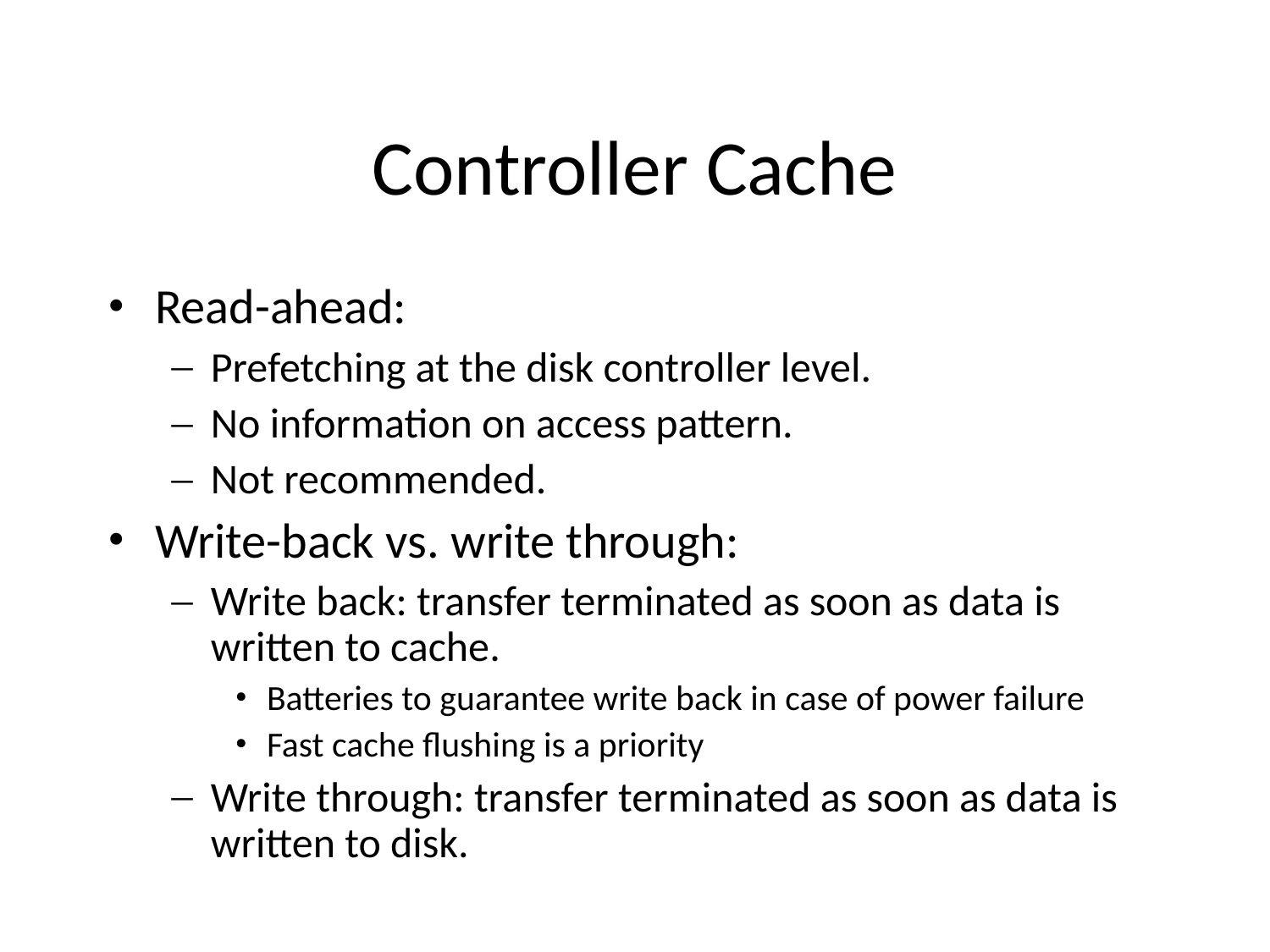

# Controller Cache
Read-ahead:
Prefetching at the disk controller level.
No information on access pattern.
Not recommended.
Write-back vs. write through:
Write back: transfer terminated as soon as data is written to cache.
Batteries to guarantee write back in case of power failure
Fast cache flushing is a priority
Write through: transfer terminated as soon as data is written to disk.